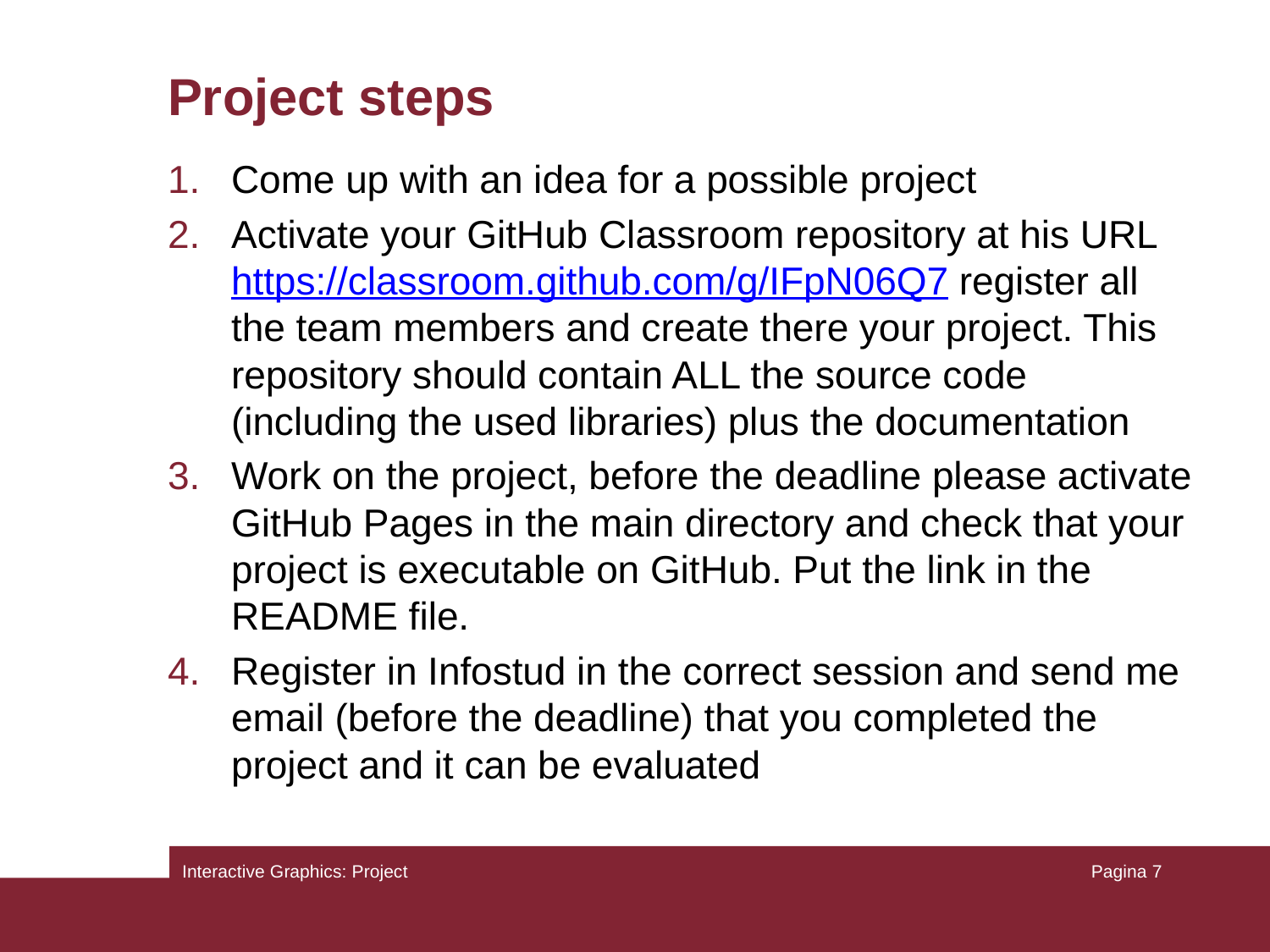

# Project steps
Come up with an idea for a possible project
Activate your GitHub Classroom repository at his URL https://classroom.github.com/g/IFpN06Q7 register all the team members and create there your project. This repository should contain ALL the source code (including the used libraries) plus the documentation
Work on the project, before the deadline please activate GitHub Pages in the main directory and check that your project is executable on GitHub. Put the link in the README file.
Register in Infostud in the correct session and send me email (before the deadline) that you completed the project and it can be evaluated
Interactive Graphics: Project
Pagina 7